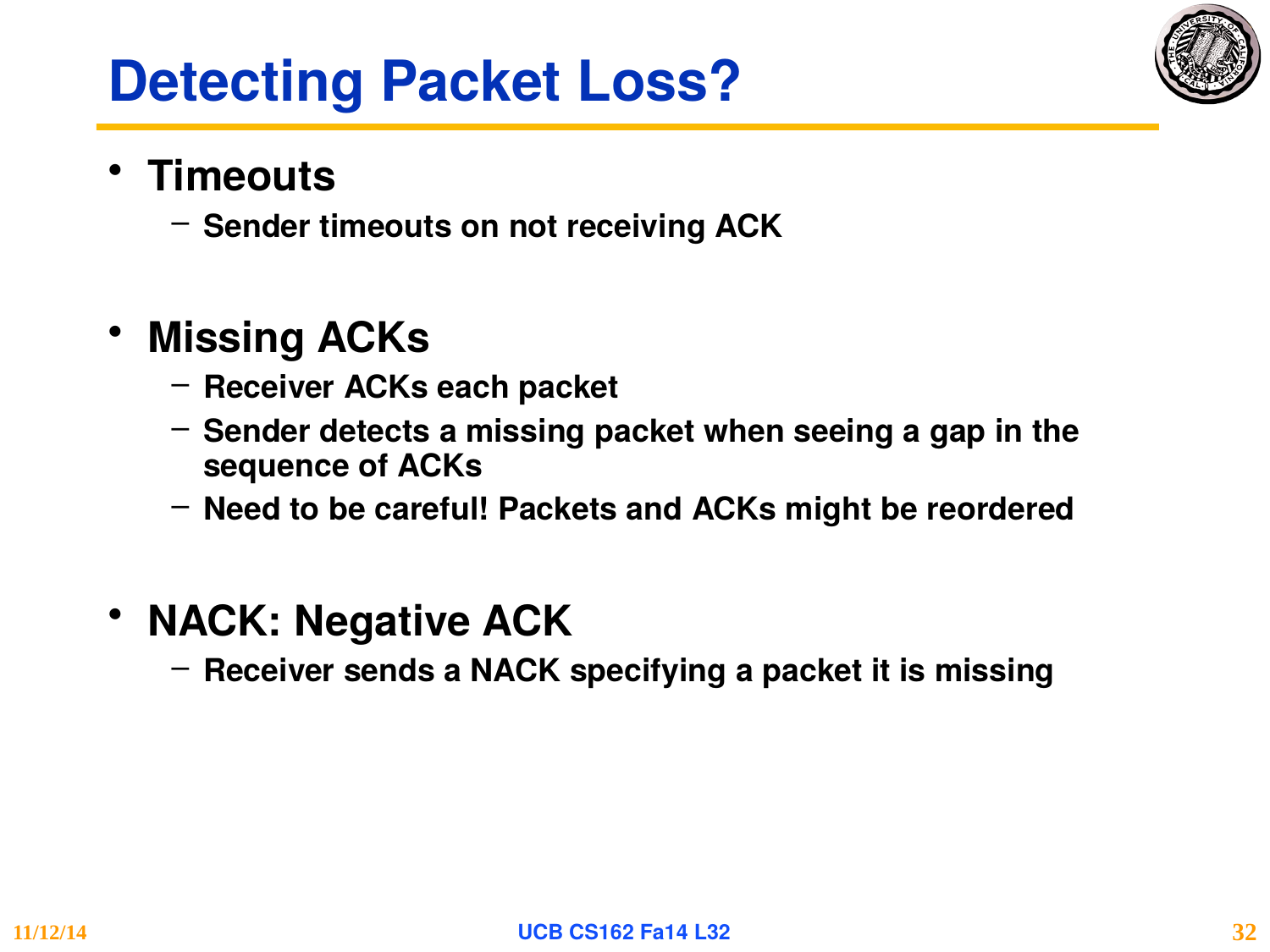

# Detecting Packet Loss?
Timeouts
Sender timeouts on not receiving ACK

Missing ACKs
Receiver ACKs each packet
Sender detects a missing packet when seeing a gap in the sequence of ACKs
Need to be careful! Packets and ACKs might be reordered

NACK: Negative ACK
Receiver sends a NACK specifying a packet it is missing
11/12/14
UCB CS162 Fa14 L32
32